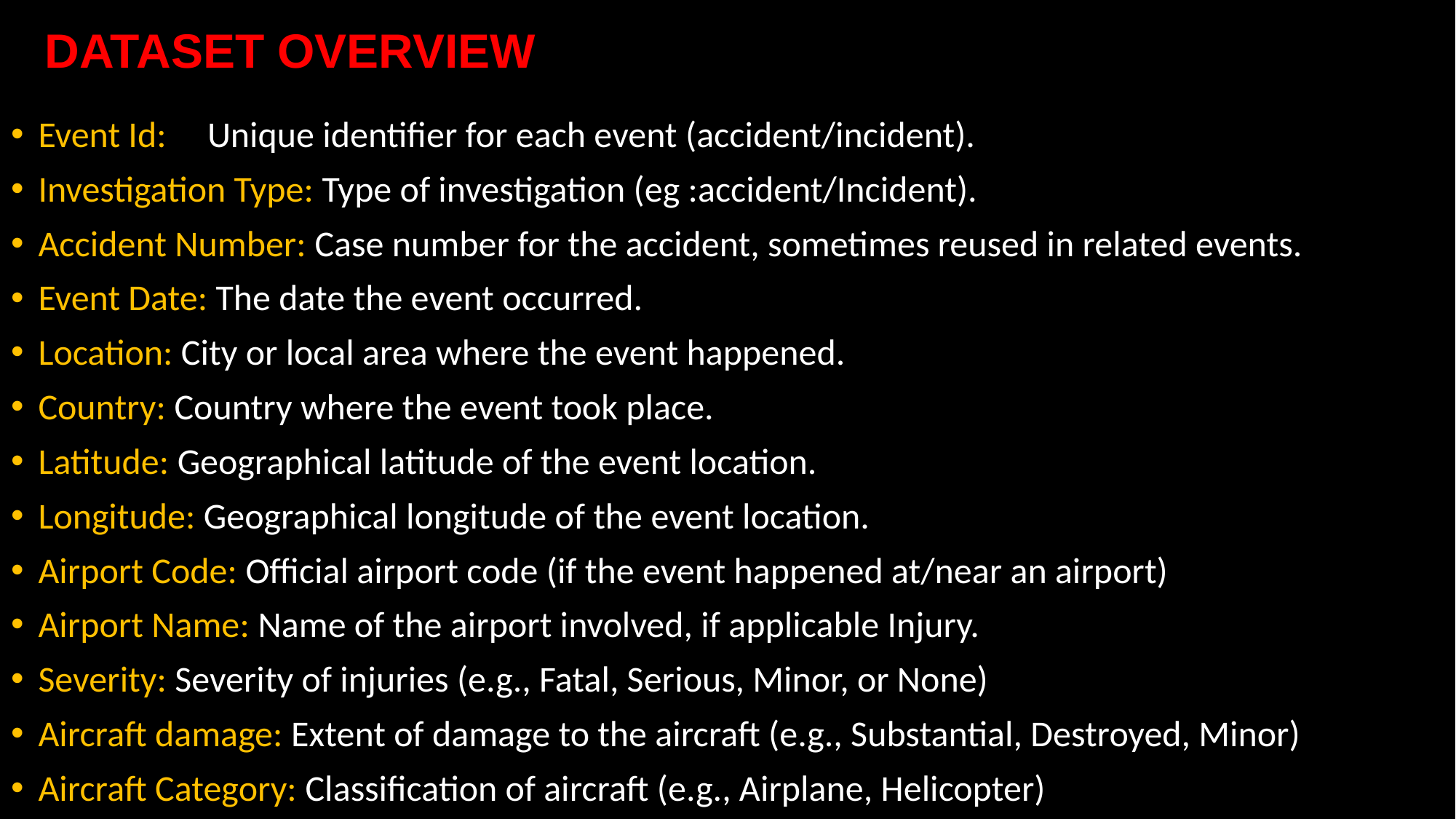

# DATASET OVERVIEW
Event Id:     Unique identifier for each event (accident/incident).
Investigation Type: Type of investigation (eg :accident/Incident).
Accident Number: Case number for the accident, sometimes reused in related events.
Event Date: The date the event occurred.
Location: City or local area where the event happened.
Country: Country where the event took place.
Latitude: Geographical latitude of the event location.
Longitude: Geographical longitude of the event location.
Airport Code: Official airport code (if the event happened at/near an airport)
Airport Name: Name of the airport involved, if applicable Injury.
Severity: Severity of injuries (e.g., Fatal, Serious, Minor, or None)
Aircraft damage: Extent of damage to the aircraft (e.g., Substantial, Destroyed, Minor)
Aircraft Category: Classification of aircraft (e.g., Airplane, Helicopter)
.